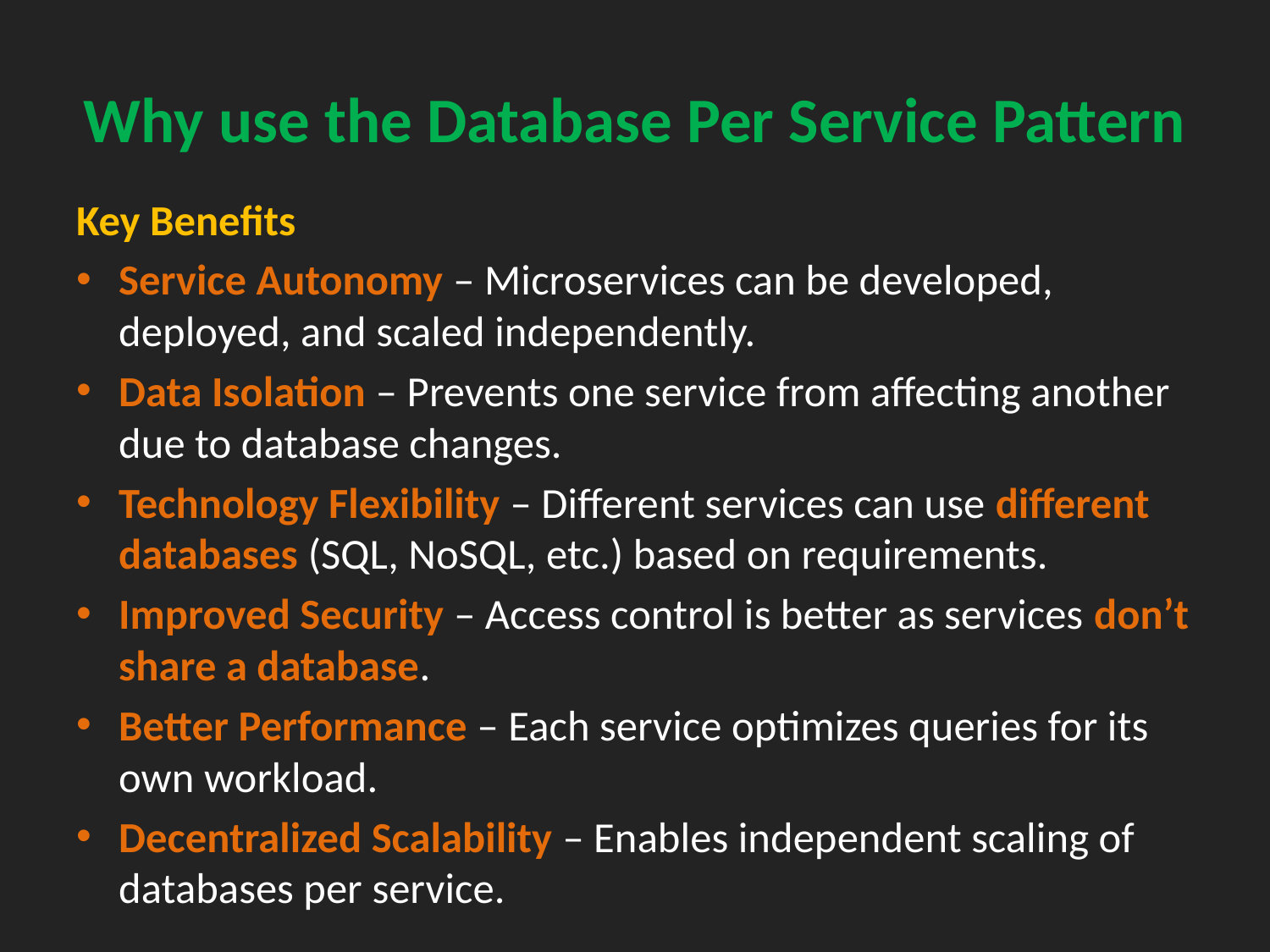

# Why use the Database Per Service Pattern
Key Benefits
Service Autonomy – Microservices can be developed, deployed, and scaled independently.
Data Isolation – Prevents one service from affecting another due to database changes.
Technology Flexibility – Different services can use different databases (SQL, NoSQL, etc.) based on requirements.
Improved Security – Access control is better as services don’t share a database.
Better Performance – Each service optimizes queries for its own workload.
Decentralized Scalability – Enables independent scaling of databases per service.